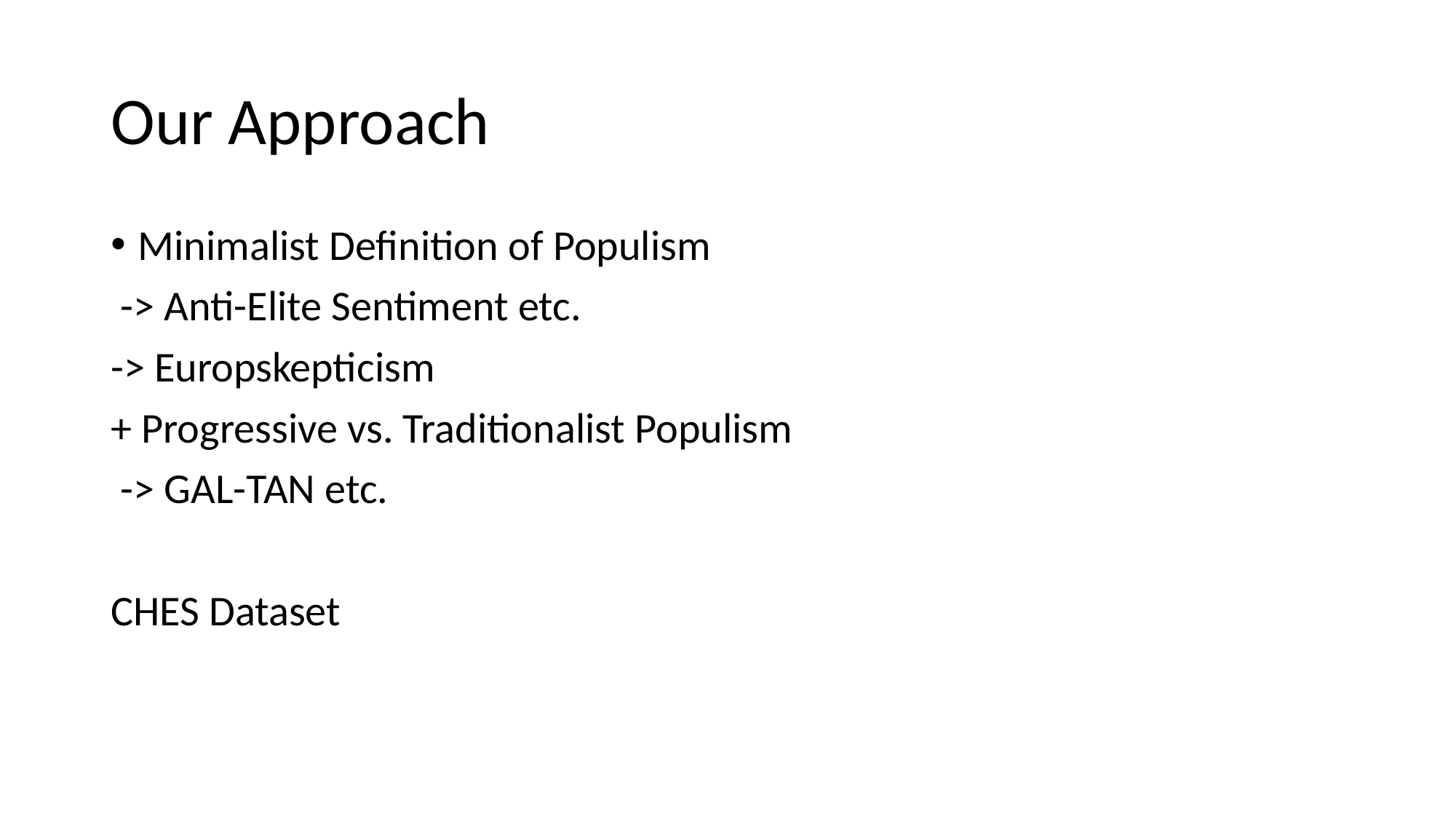

# Our Approach
Minimalist Definition of Populism
 -> Anti-Elite Sentiment etc.
-> Europskepticism
+ Progressive vs. Traditionalist Populism
 -> GAL-TAN etc.

CHES Dataset